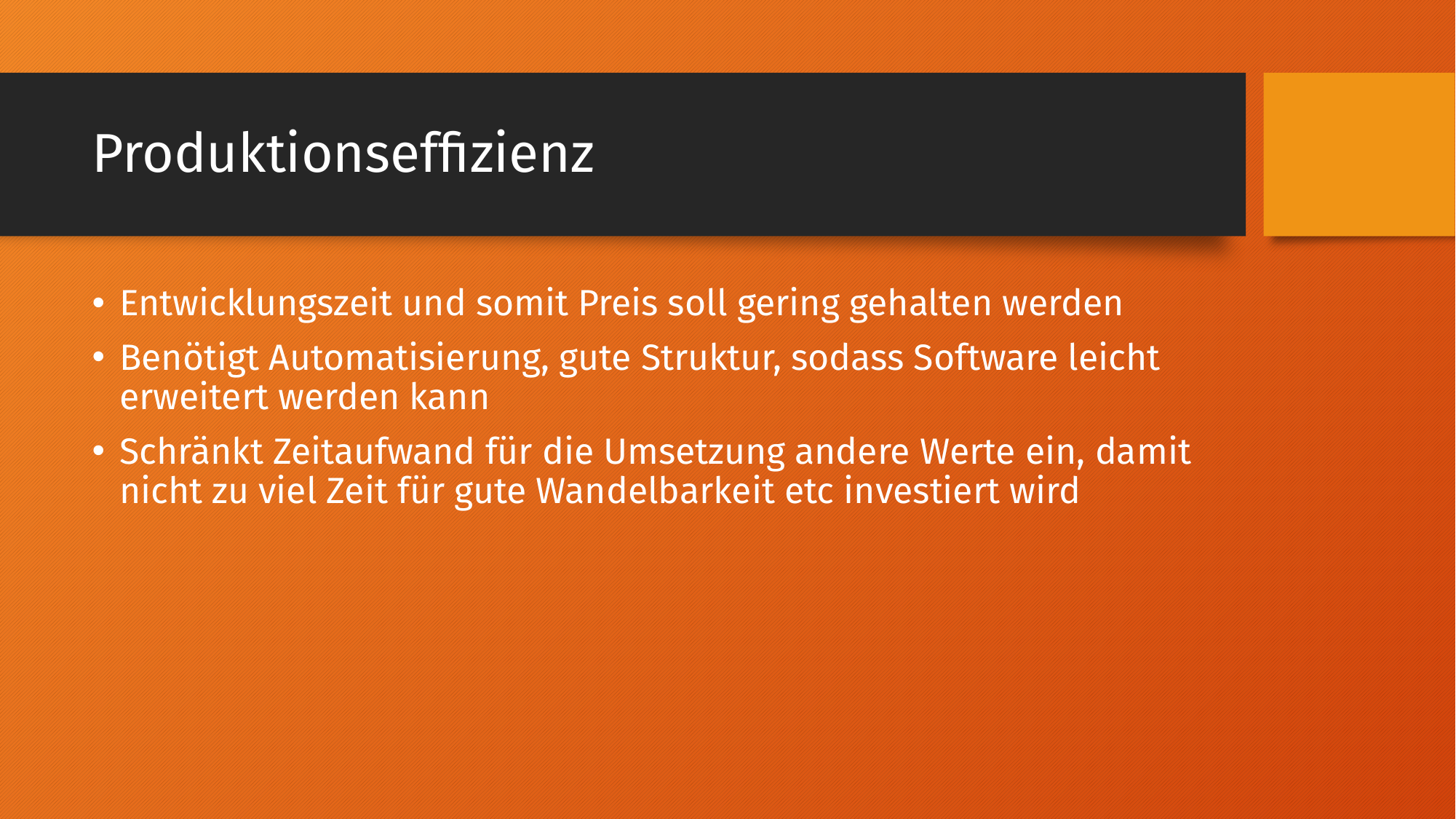

# Produktionseffizienz
Entwicklungszeit und somit Preis soll gering gehalten werden
Benötigt Automatisierung, gute Struktur, sodass Software leicht erweitert werden kann
Schränkt Zeitaufwand für die Umsetzung andere Werte ein, damit nicht zu viel Zeit für gute Wandelbarkeit etc investiert wird